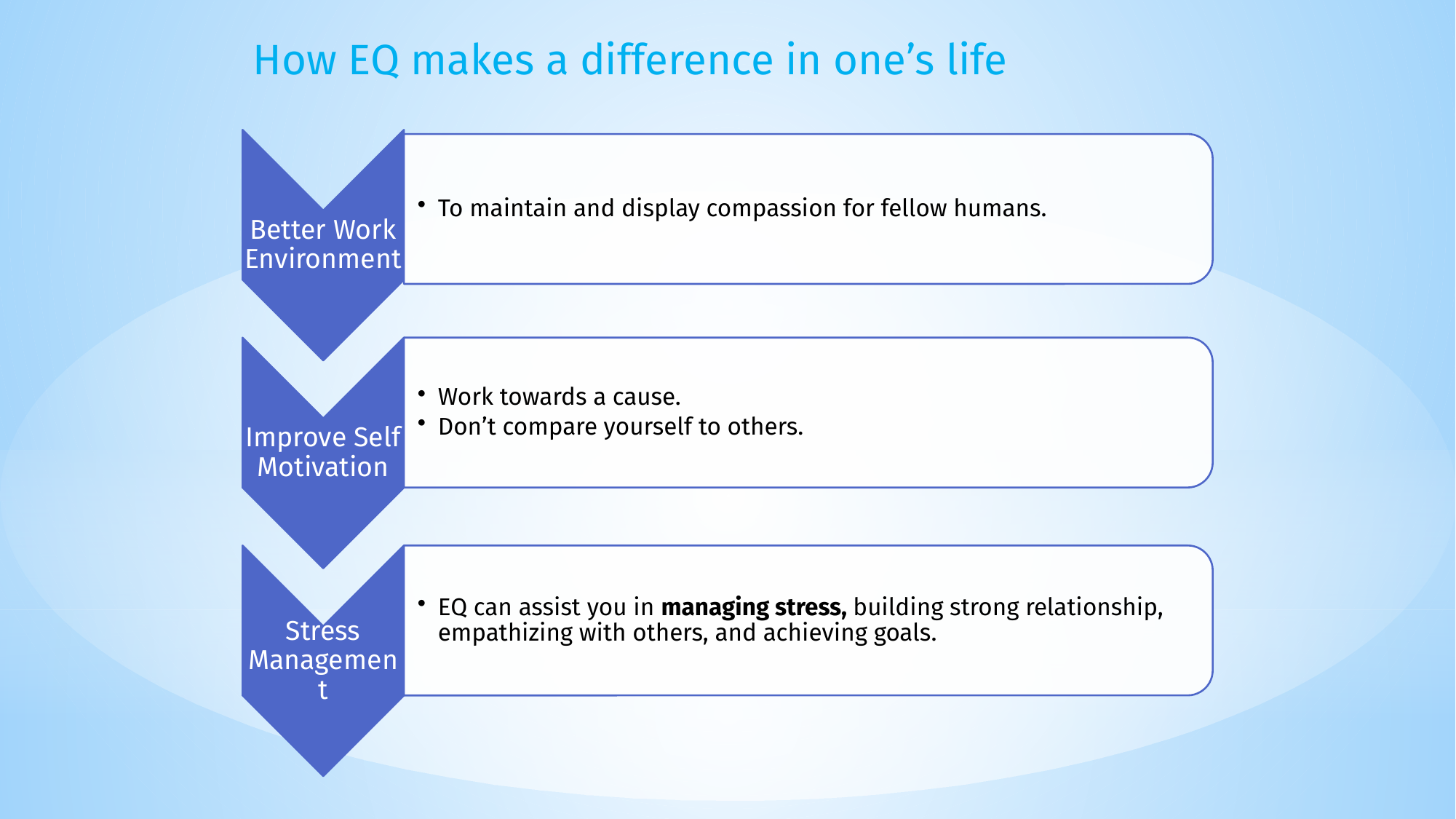

How EQ makes a difference in one’s life
Better Work Environment
To maintain and display compassion for fellow humans.
Improve Self Motivation
Work towards a cause.
Don’t compare yourself to others.
Stress Management
EQ can assist you in managing stress, building strong relationship, empathizing with others, and achieving goals.